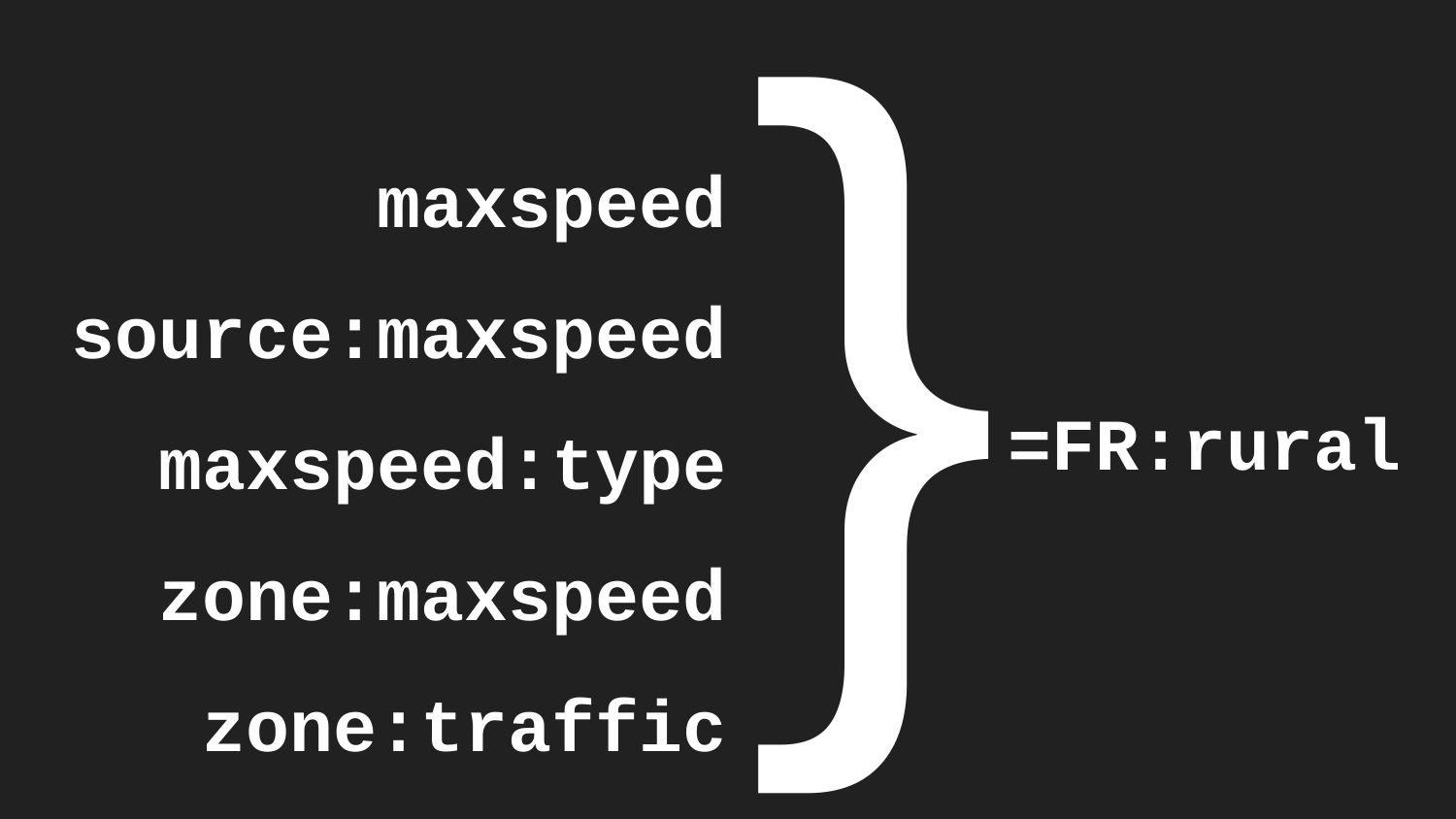

}
# maxspeed
source:maxspeed
maxspeed:type
zone:maxspeed
zone:traffic
=FR:rural